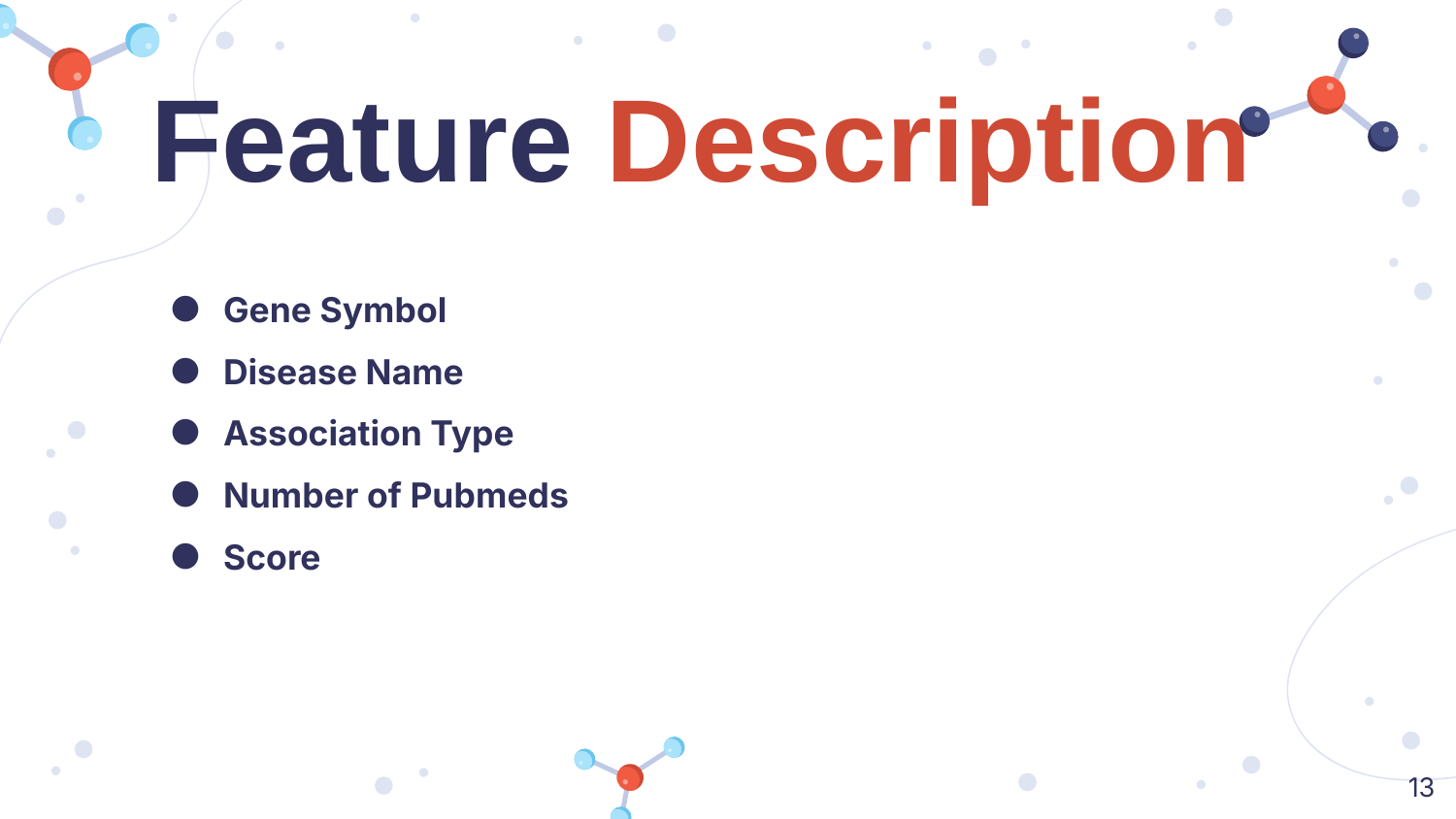

# Feature Description
Gene Symbol
Disease Name
Association Type
Number of Pubmeds
Score
13